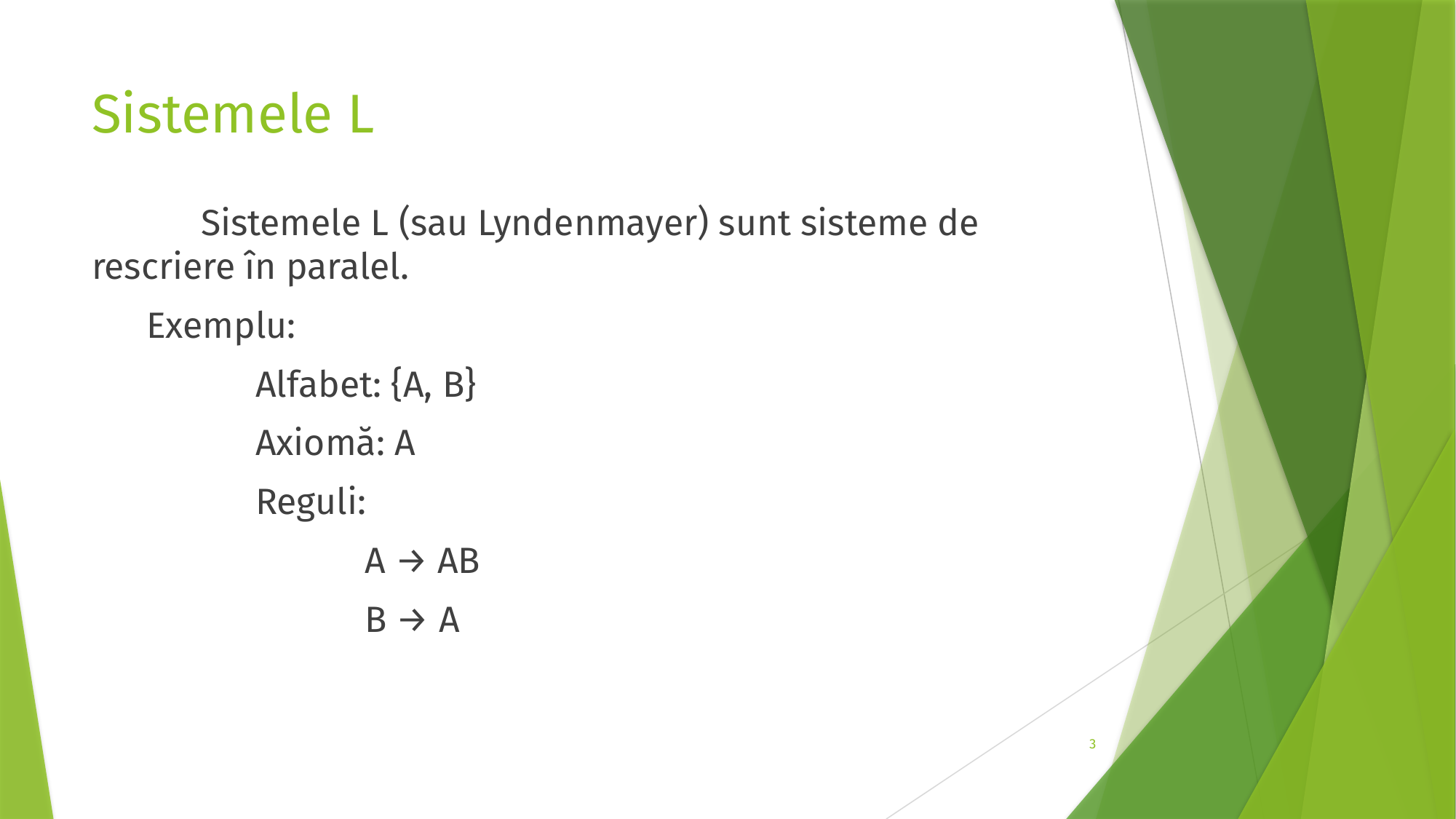

# Sistemele L
	Sistemele L (sau Lyndenmayer) sunt sisteme de rescriere în paralel.
Exemplu:
	Alfabet: {A, B}
	Axiomă: A
	Reguli:
		A → AB
		B → A

3